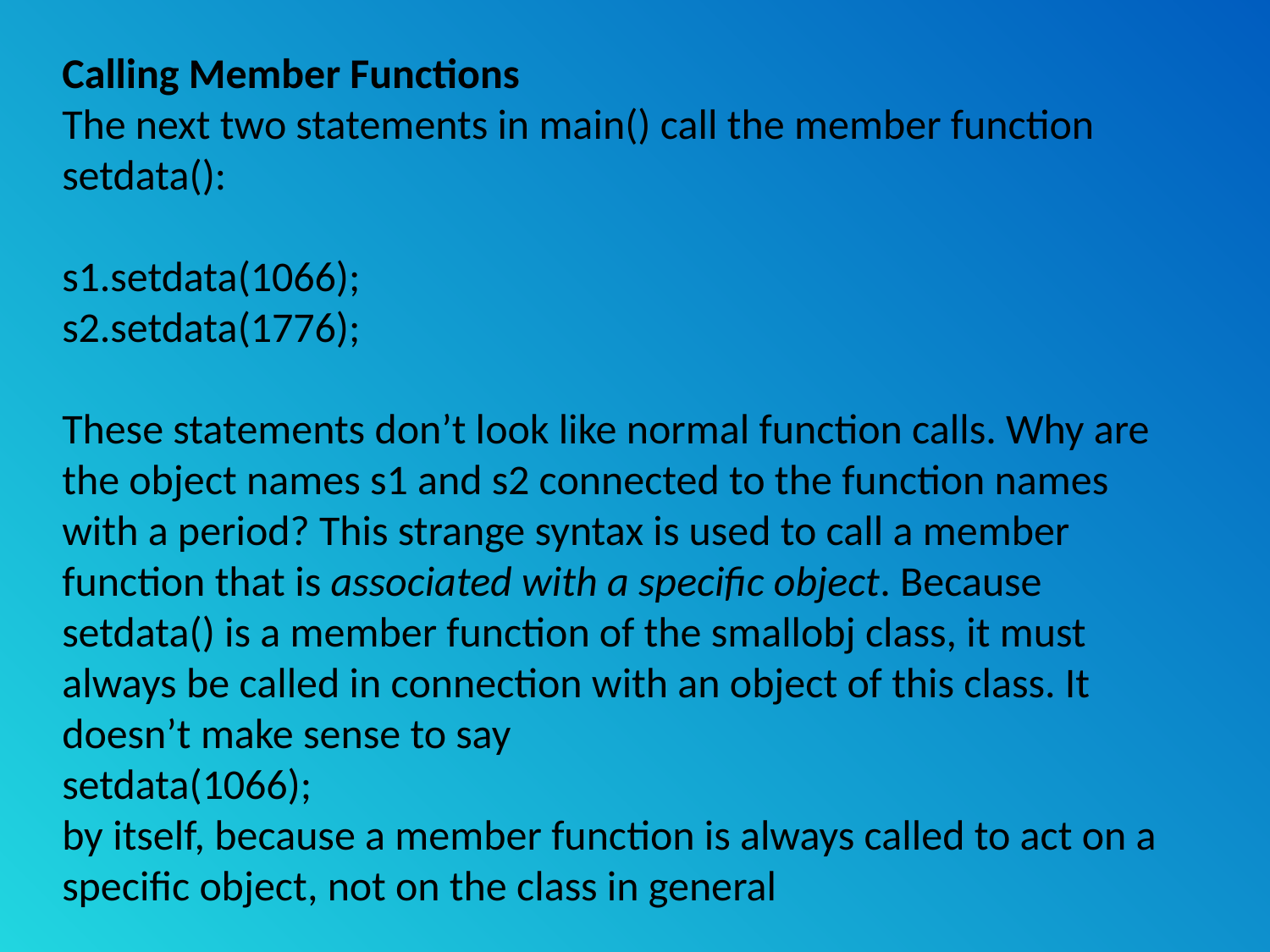

Calling Member Functions
The next two statements in main() call the member function setdata():

s1.setdata(1066);
s2.setdata(1776);

These statements don’t look like normal function calls. Why are the object names s1 and s2 connected to the function names with a period? This strange syntax is used to call a member function that is associated with a specific object. Because setdata() is a member function of the smallobj class, it must always be called in connection with an object of this class. It doesn’t make sense to say
setdata(1066);
by itself, because a member function is always called to act on a specific object, not on the class in general